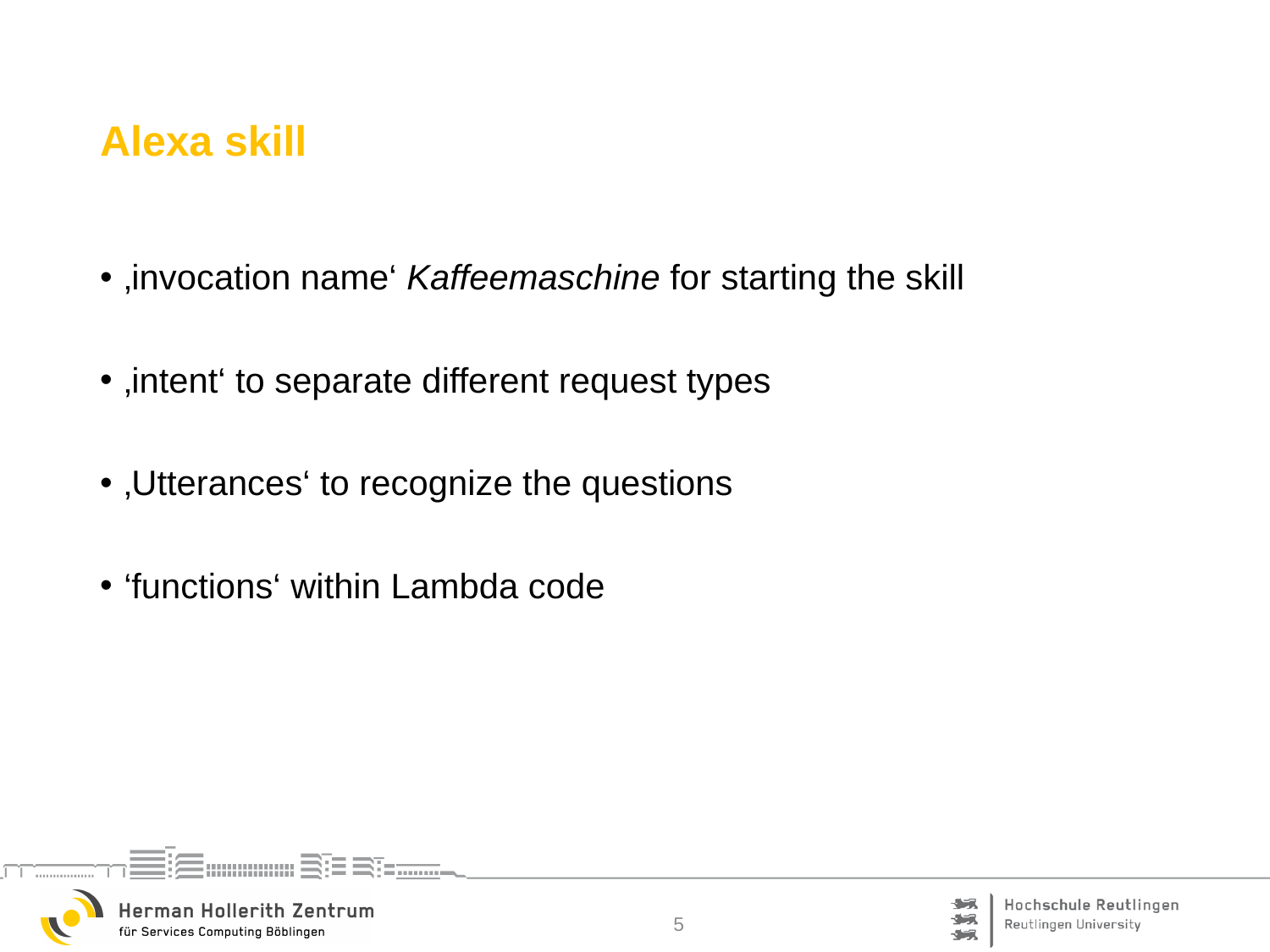

# Alexa skill
‚invocation name‘ Kaffeemaschine for starting the skill

‚intent‘ to separate different request types

‚Utterances‘ to recognize the questions

‘functions‘ within Lambda code
5